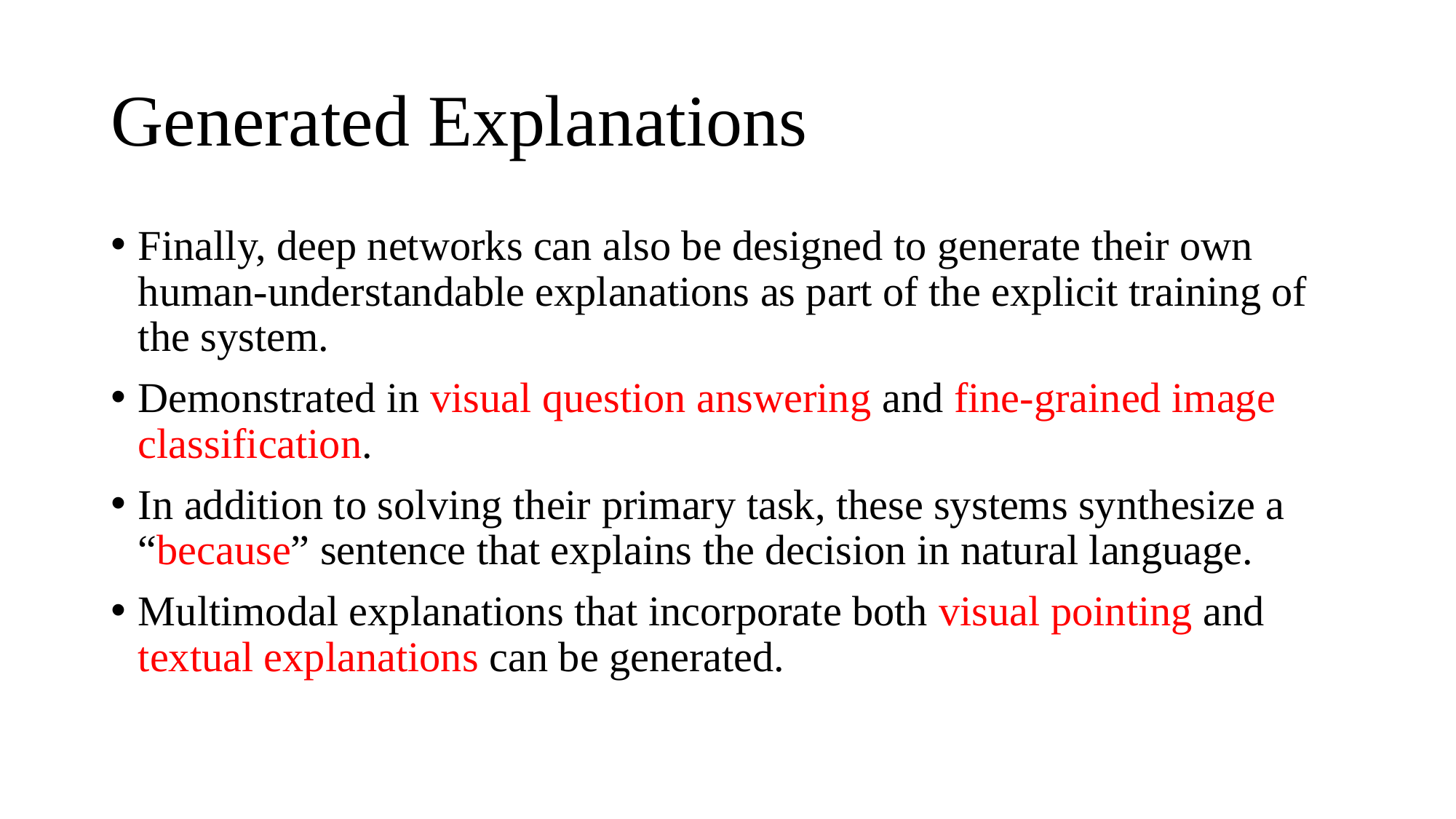

# Generated Explanations
Finally, deep networks can also be designed to generate their own human-understandable explanations as part of the explicit training of the system.
Demonstrated in visual question answering and fine-grained image classification.
In addition to solving their primary task, these systems synthesize a “because” sentence that explains the decision in natural language.
Multimodal explanations that incorporate both visual pointing and textual explanations can be generated.